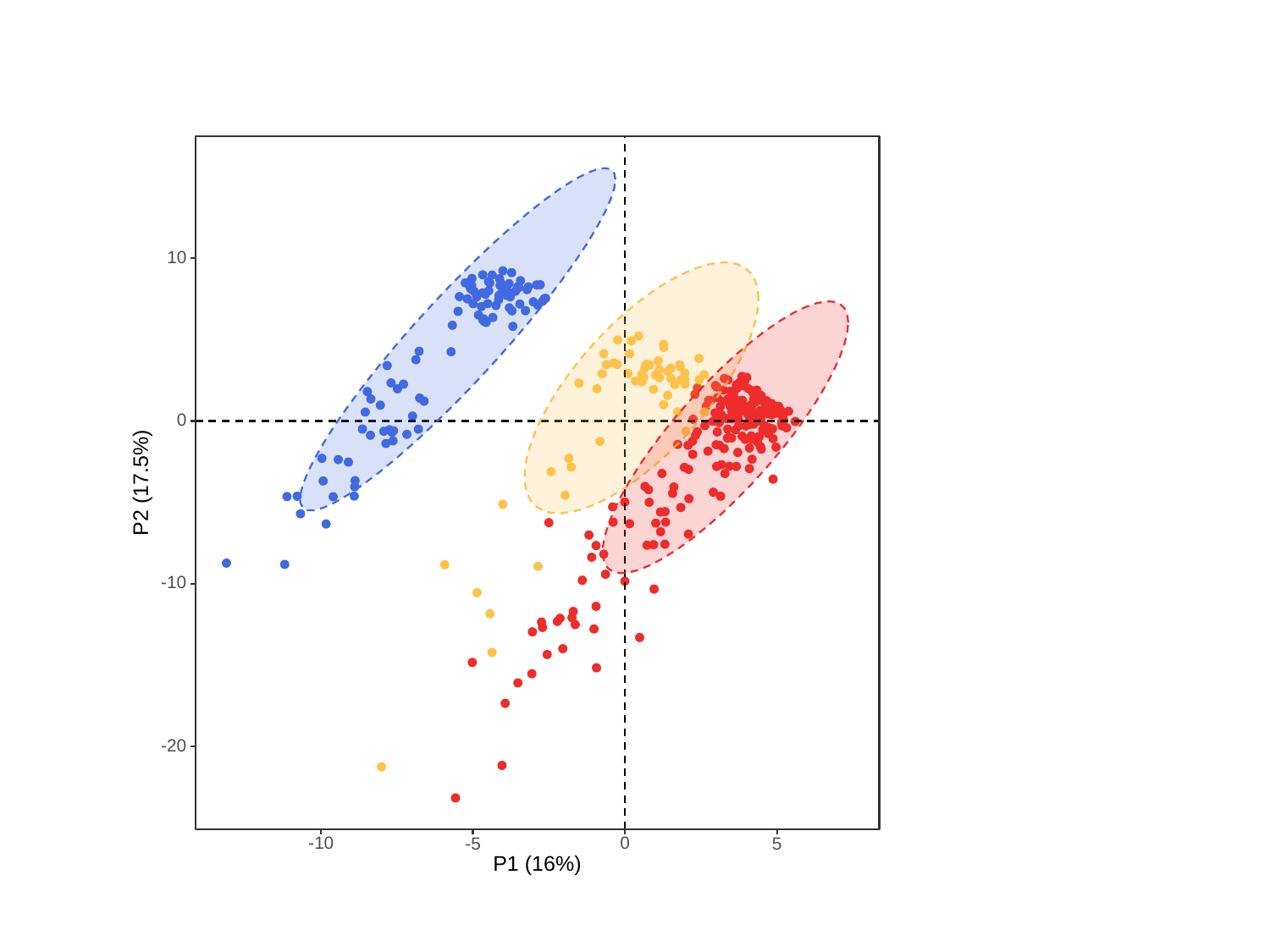

#

10

0

P2 (17.5%)

-10

-20

-10
0
-5
5
P1 (16%)